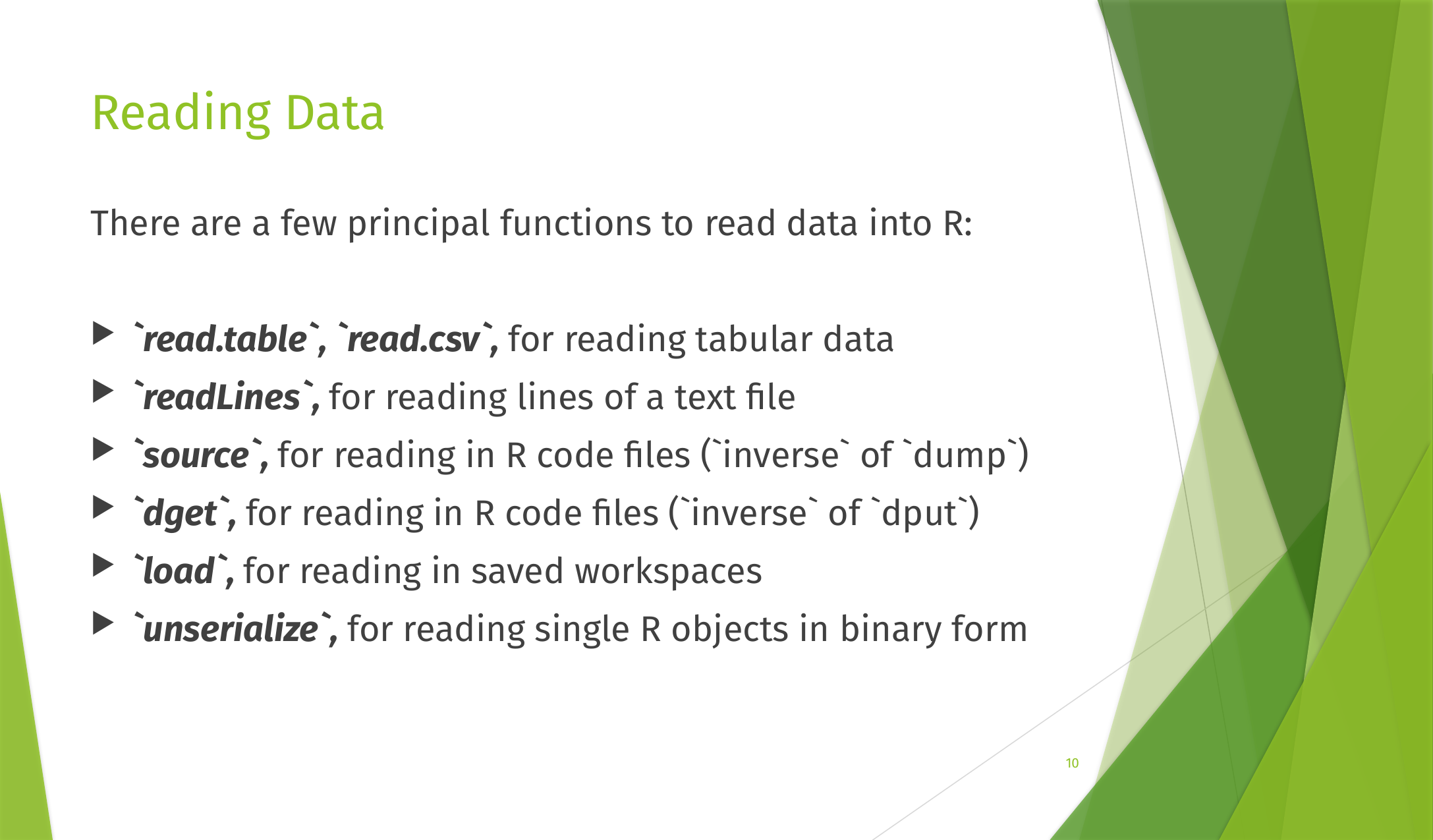

# Reading Data
There are a few principal functions to read data into R:

`read.table`, `read.csv`, for reading tabular data
`readLines`, for reading lines of a text file
`source`, for reading in R code files (`inverse` of `dump`)
`dget`, for reading in R code files (`inverse` of `dput`)
`load`, for reading in saved workspaces
`unserialize`, for reading single R objects in binary form
10